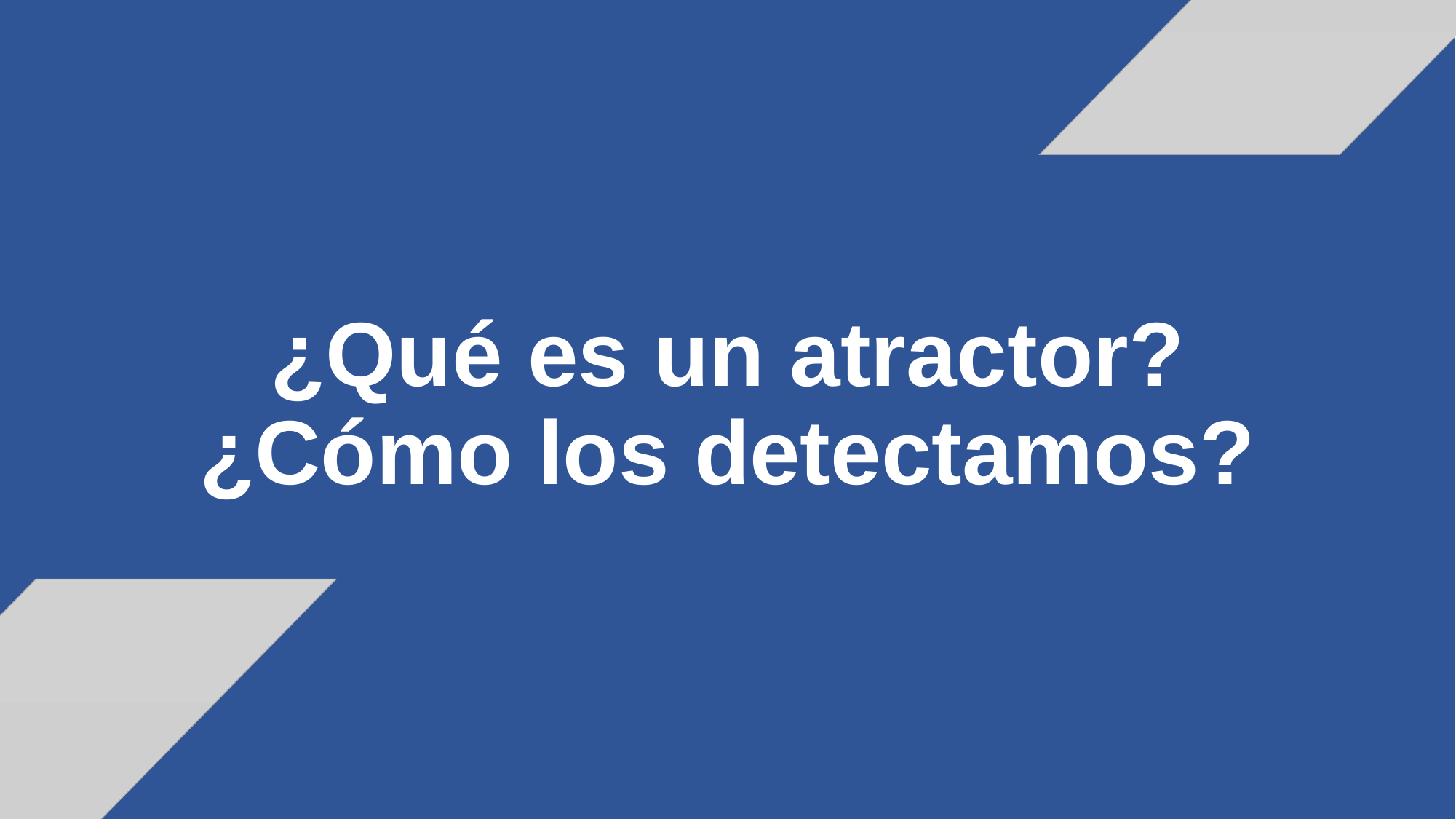

# ¿Qué es un atractor? ¿Cómo los detectamos?

Miguel González

Del grupo de: Jose Luis Rodríguez, Nacho Pedrero y Alexandre Muñoz